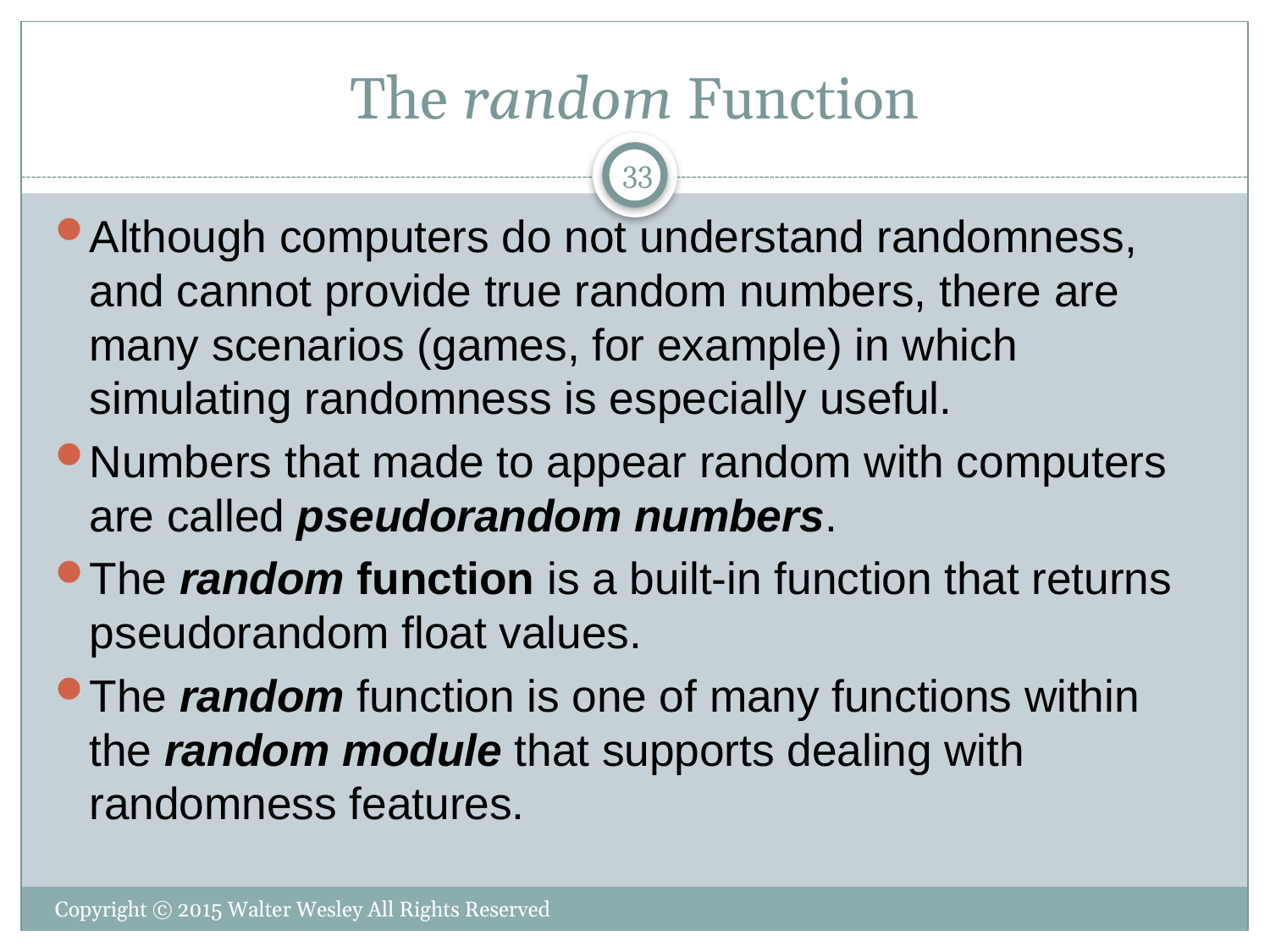

# The random Function
33
Although computers do not understand randomness, and cannot provide true random numbers, there are many scenarios (games, for example) in which simulating randomness is especially useful.
Numbers that made to appear random with computers are called pseudorandom numbers.
The random function is a built-in function that returns pseudorandom float values.
The random function is one of many functions within the random module that supports dealing with randomness features.

Copyright © 2015 Walter Wesley All Rights Reserved